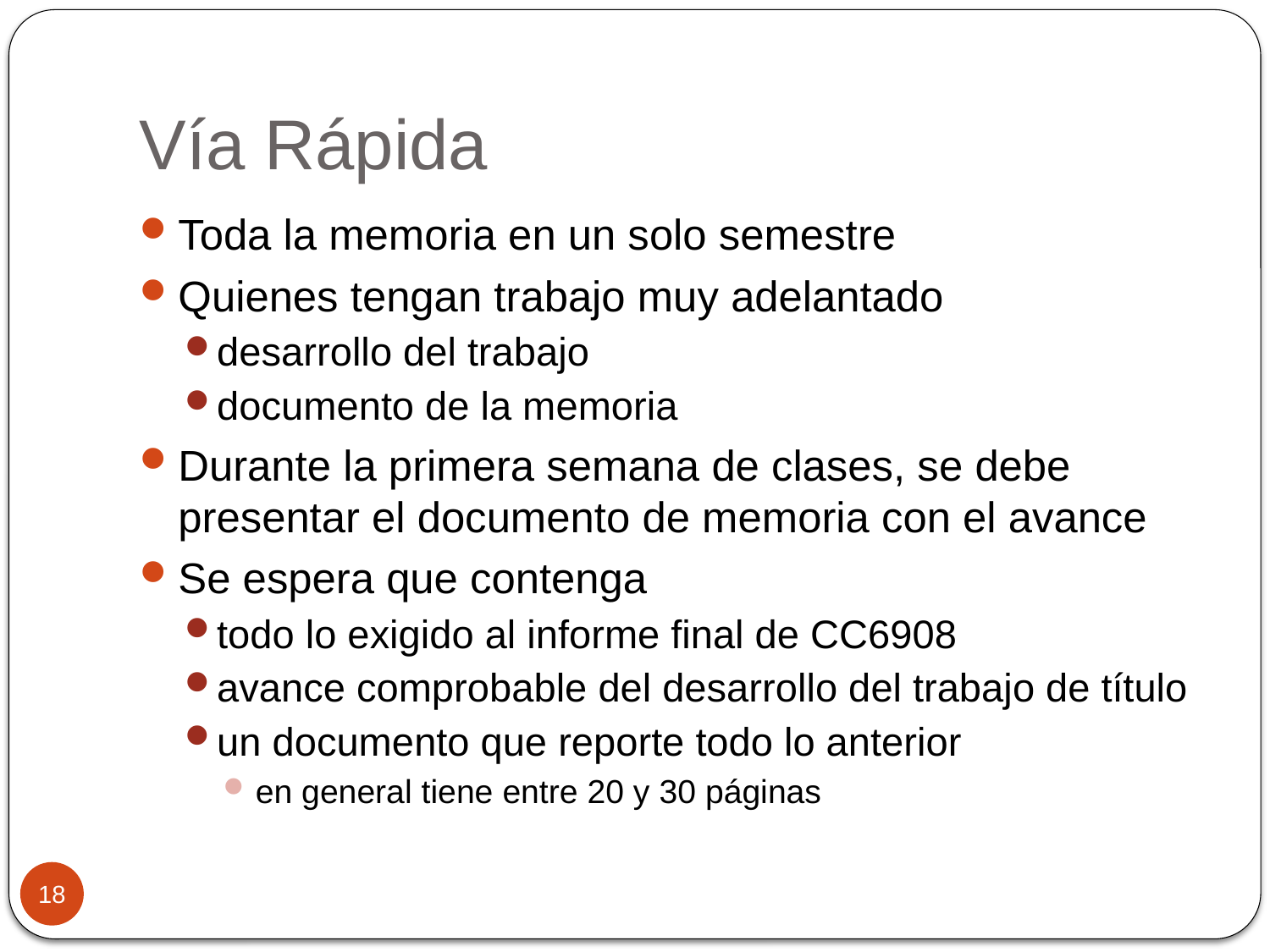

# Vía Rápida
Toda la memoria en un solo semestre
Quienes tengan trabajo muy adelantado
desarrollo del trabajo
documento de la memoria
Durante la primera semana de clases, se debe presentar el documento de memoria con el avance
Se espera que contenga
todo lo exigido al informe final de CC6908
avance comprobable del desarrollo del trabajo de título
un documento que reporte todo lo anterior
en general tiene entre 20 y 30 páginas
18